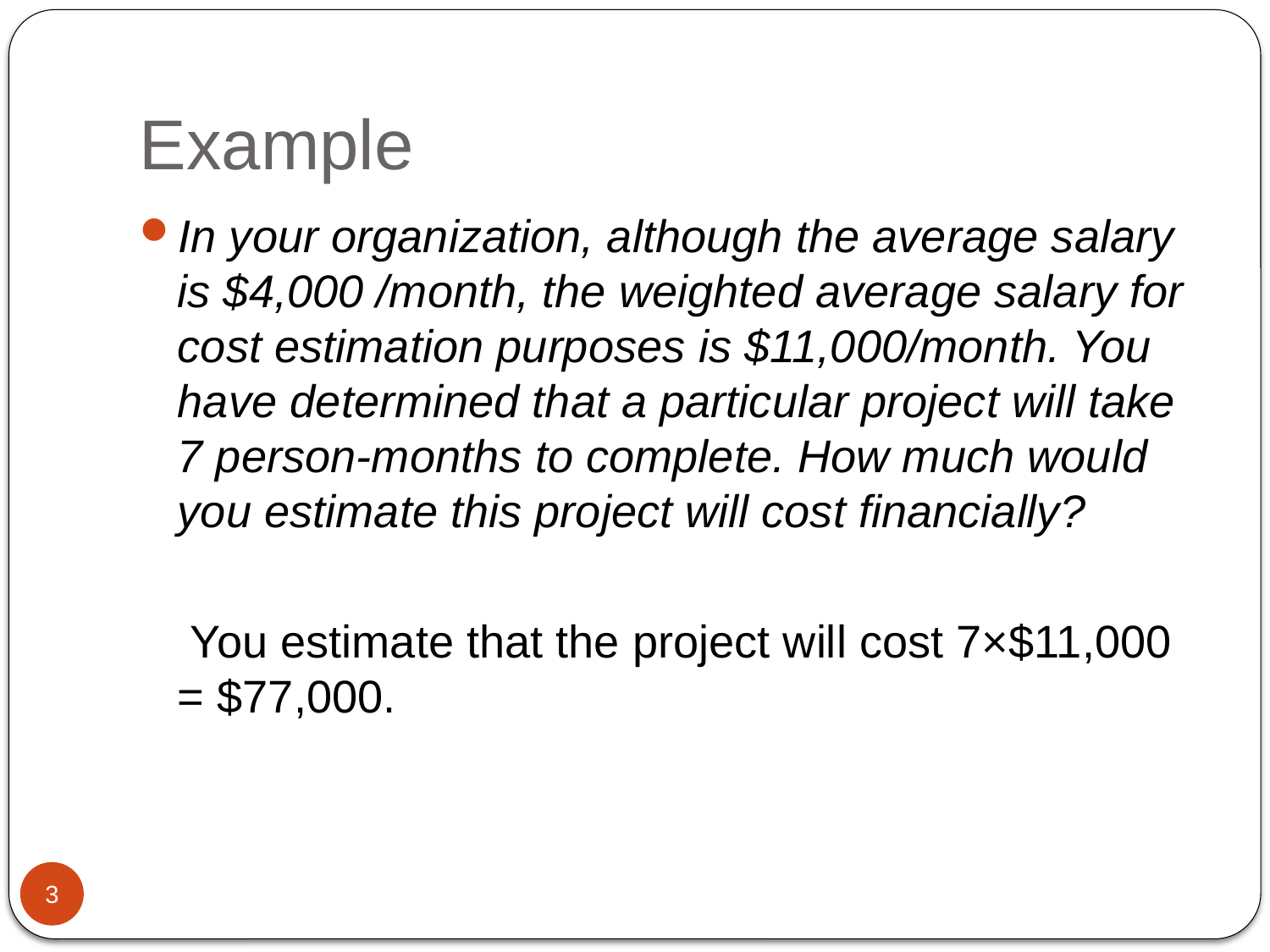

# Example
In your organization, although the average salary is $4,000 /month, the weighted average salary for cost estimation purposes is $11,000/month. You have determined that a particular project will take 7 person-months to complete. How much would you estimate this project will cost financially?

    You estimate that the project will cost 7×$11,000 = $77,000.
3